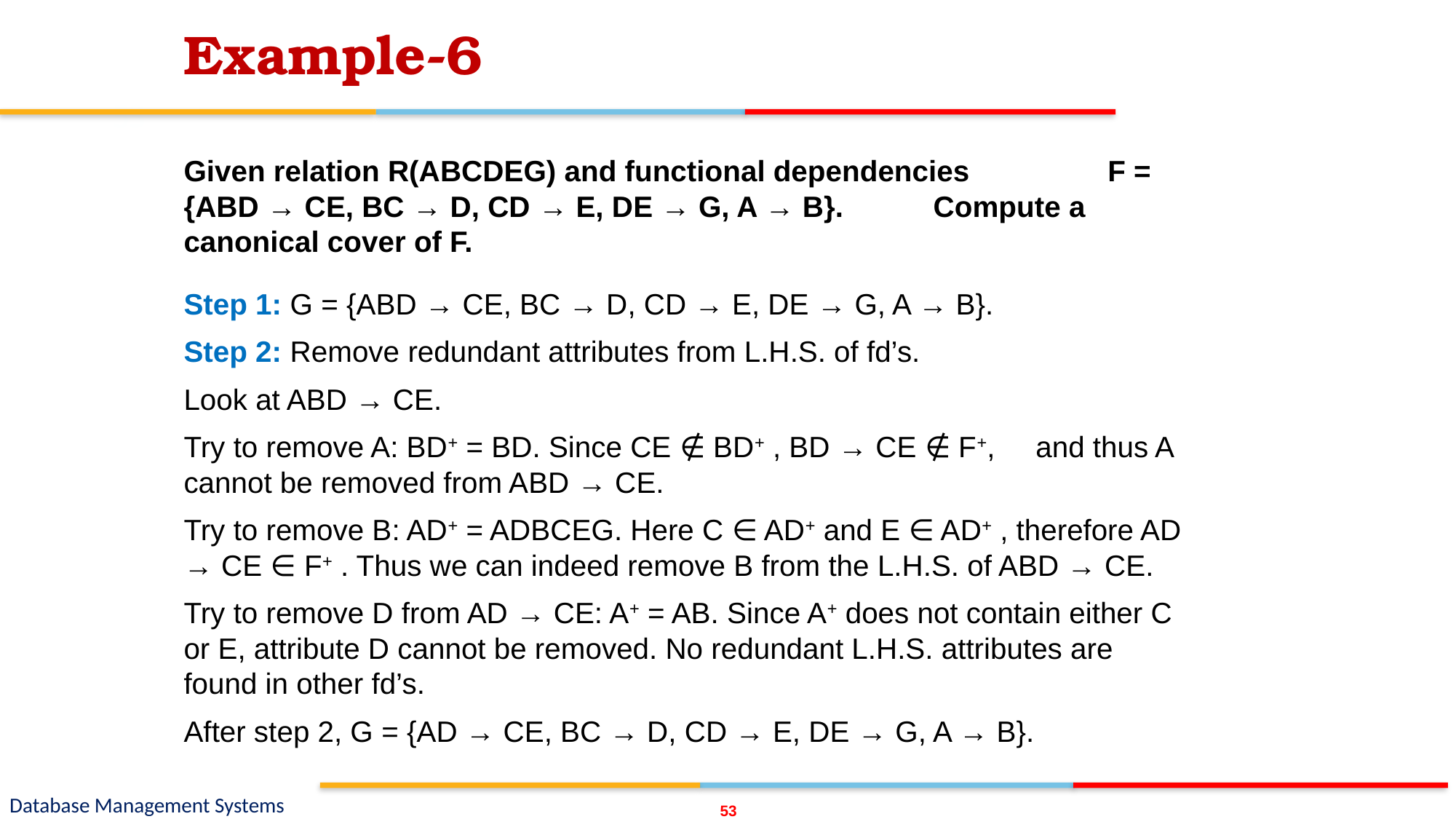

# Example-6
53
Given relation R(ABCDEG) and functional dependencies                 F = {ABD → CE, BC → D, CD → E, DE → G, A → B}.           Compute a canonical cover of F.
Step 1: G = {ABD → CE, BC → D, CD → E, DE → G, A → B}.
Step 2: Remove redundant attributes from L.H.S. of fd’s.
Look at ABD → CE.
Try to remove A: BD+ = BD. Since CE ∉ BD+ , BD → CE ∉ F+,     and thus A cannot be removed from ABD → CE.
Try to remove B: AD+ = ADBCEG. Here C ∈ AD+ and E ∈ AD+ , therefore AD → CE ∈ F+ . Thus we can indeed remove B from the L.H.S. of ABD → CE.
Try to remove D from AD → CE: A+ = AB. Since A+ does not contain either C or E, attribute D cannot be removed. No redundant L.H.S. attributes are found in other fd’s.
After step 2, G = {AD → CE, BC → D, CD → E, DE → G, A → B}.